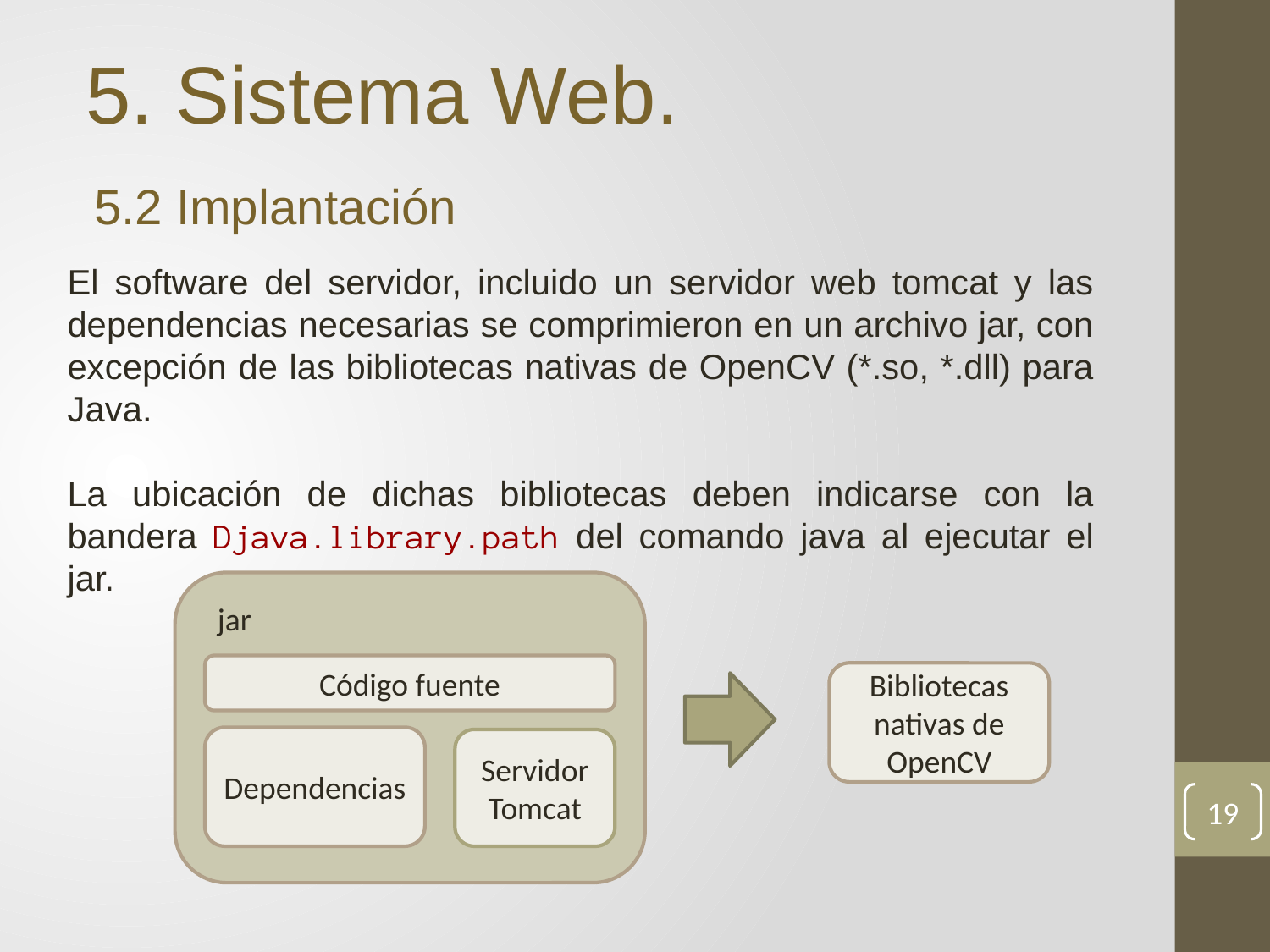

5. Sistema Web.
5.2 Implantación
El software del servidor, incluido un servidor web tomcat y las dependencias necesarias se comprimieron en un archivo jar, con excepción de las bibliotecas nativas de OpenCV (*.so, *.dll) para Java.

La ubicación de dichas bibliotecas deben indicarse con la bandera Djava.library.path del comando java al ejecutar el jar.

jar
Código fuente
Bibliotecas nativas de OpenCV

Dependencias
Servidor Tomcat
19